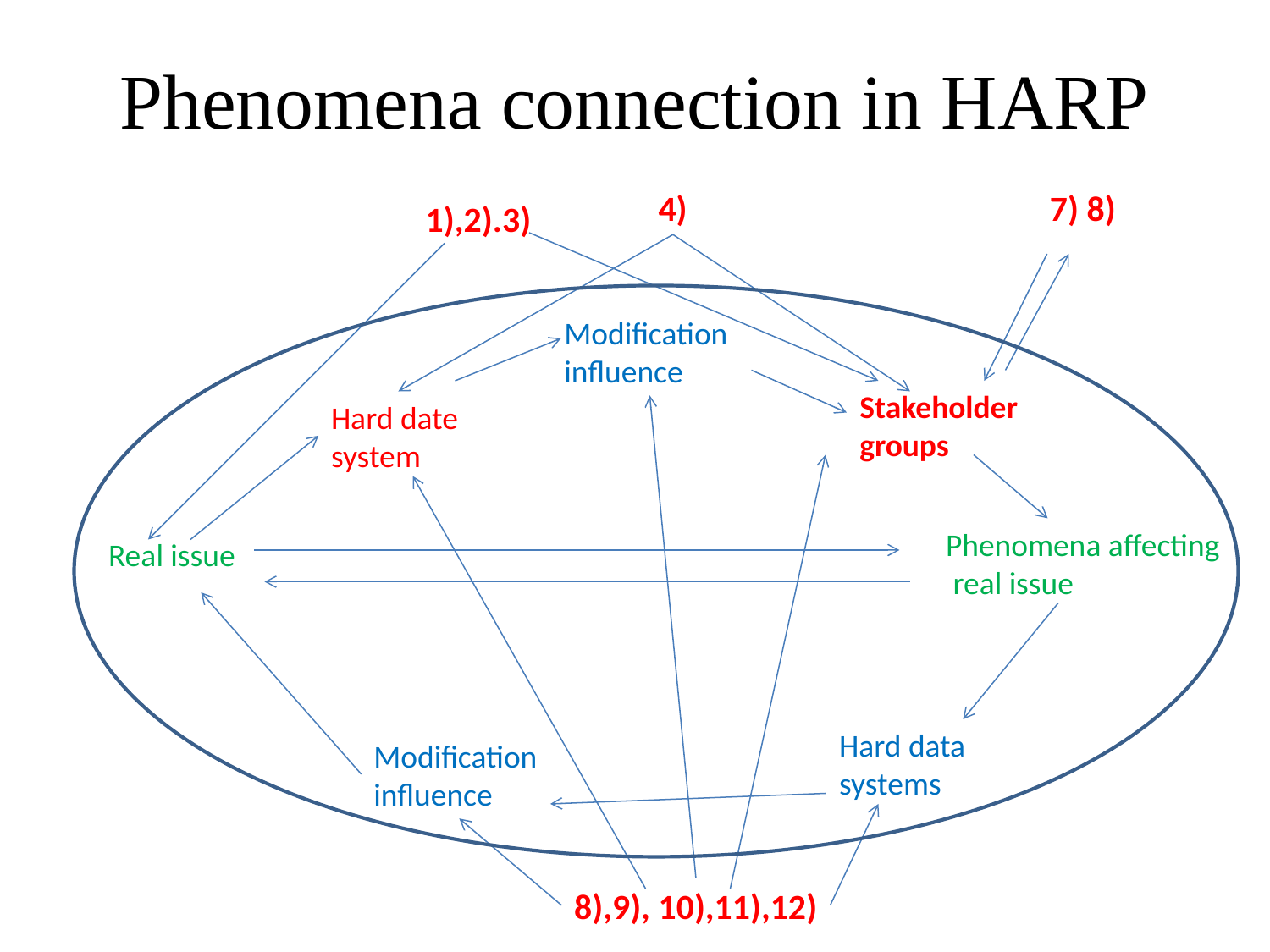

# Phenomena connection in HARP
4)
7) 8)
1),2).3)

Modification
influence
Stakeholder
groups
Hard date
system
Phenomena affecting
 real issue

Real issue
Hard data
systems
Modification
influence
8),9), 10),11),12)